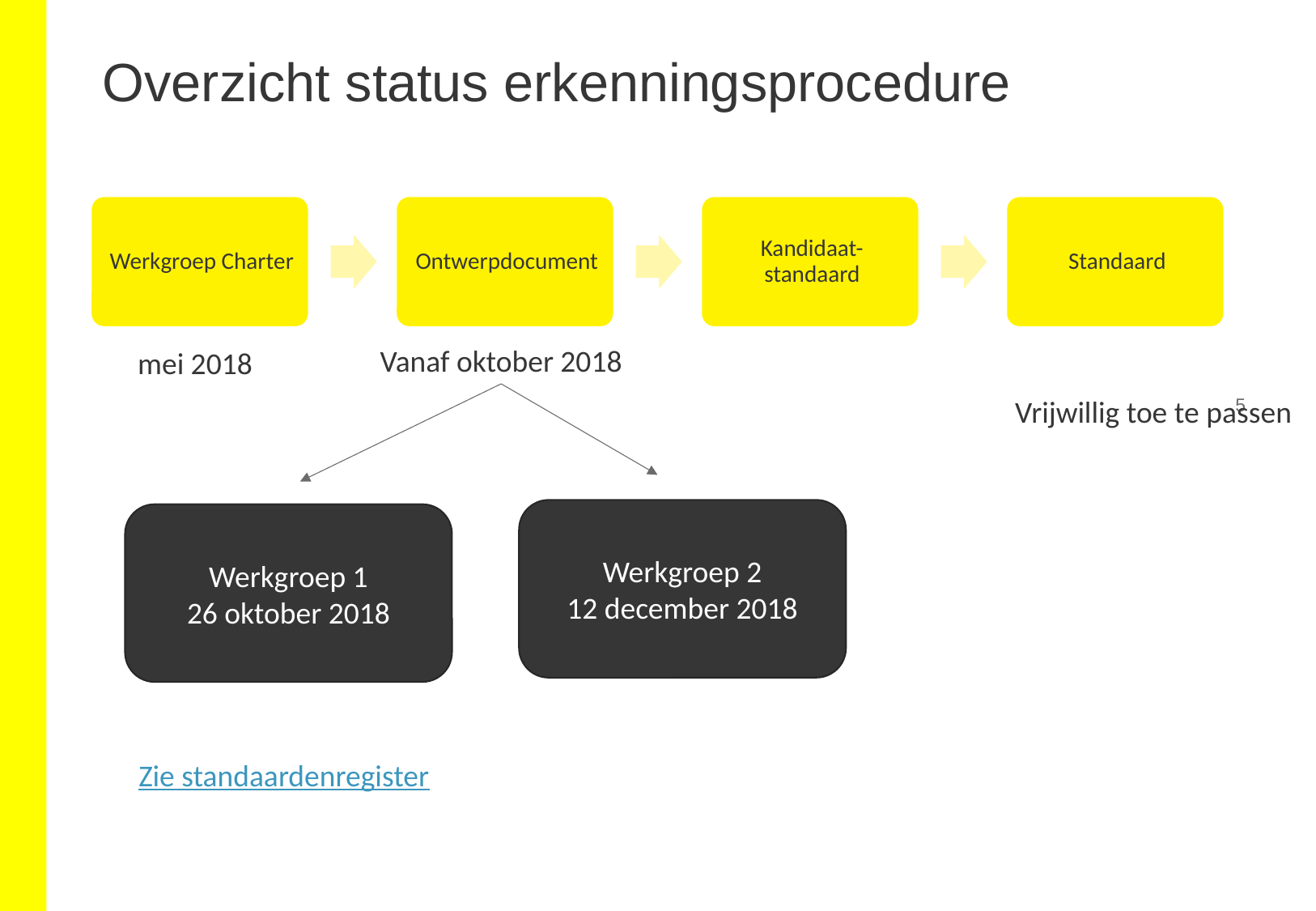

# Overzicht status erkenningsprocedure
Werkgroep Charter

Ontwerpdocument

Kandidaat-standaard

Standaard
Vanaf oktober 2018
mei 2018
Vrijwillig toe te passen
5
Werkgroep 2
12 december 2018
Werkgroep 1
26 oktober 2018
Zie standaardenregister